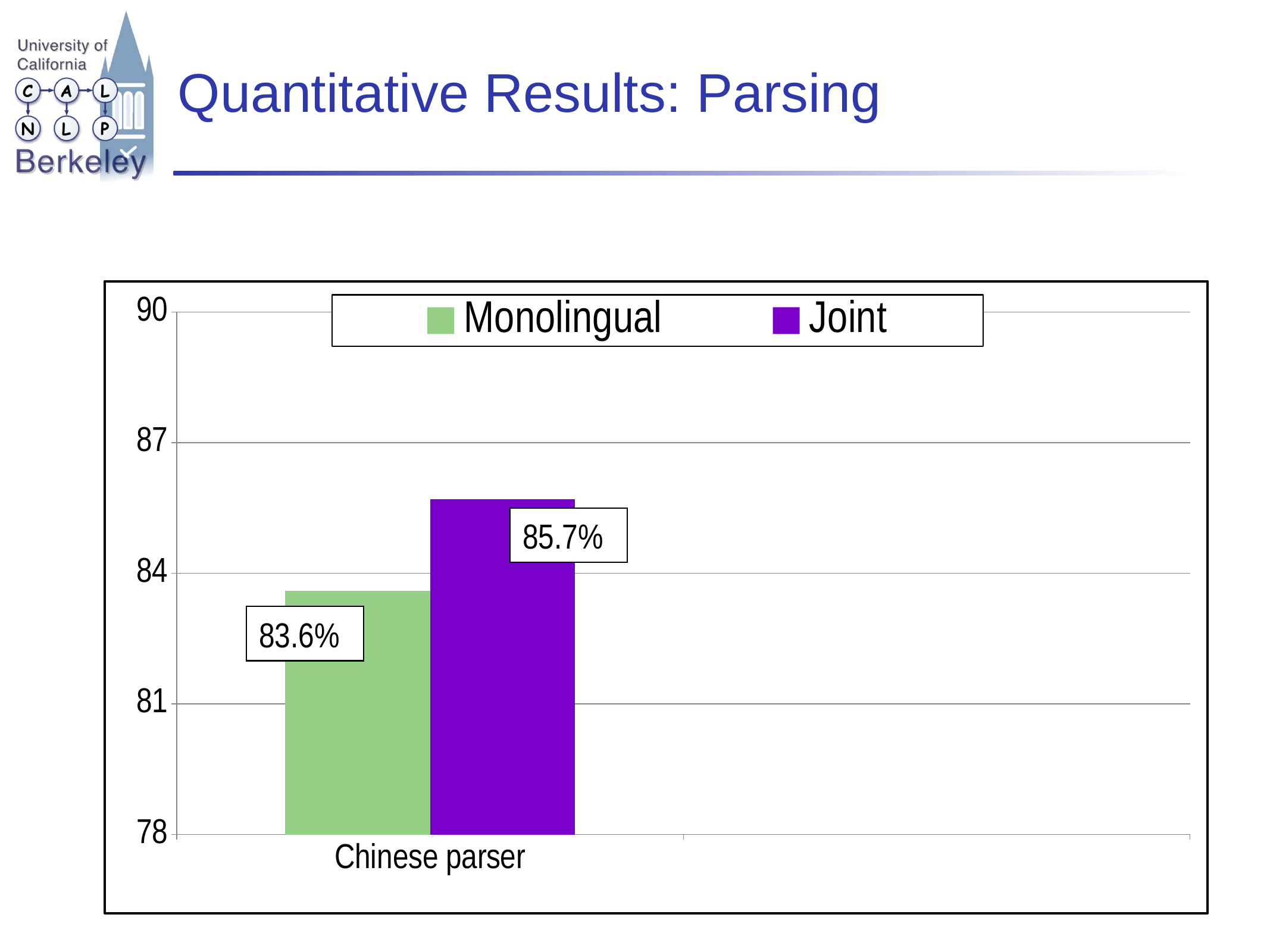

# Quantitative Results: Parsing

### Chart

| Category | Monolingual | Joint |
|---|---|---|
| Chinese parser | 83.6 | 85.7 |
85.7%
83.6%